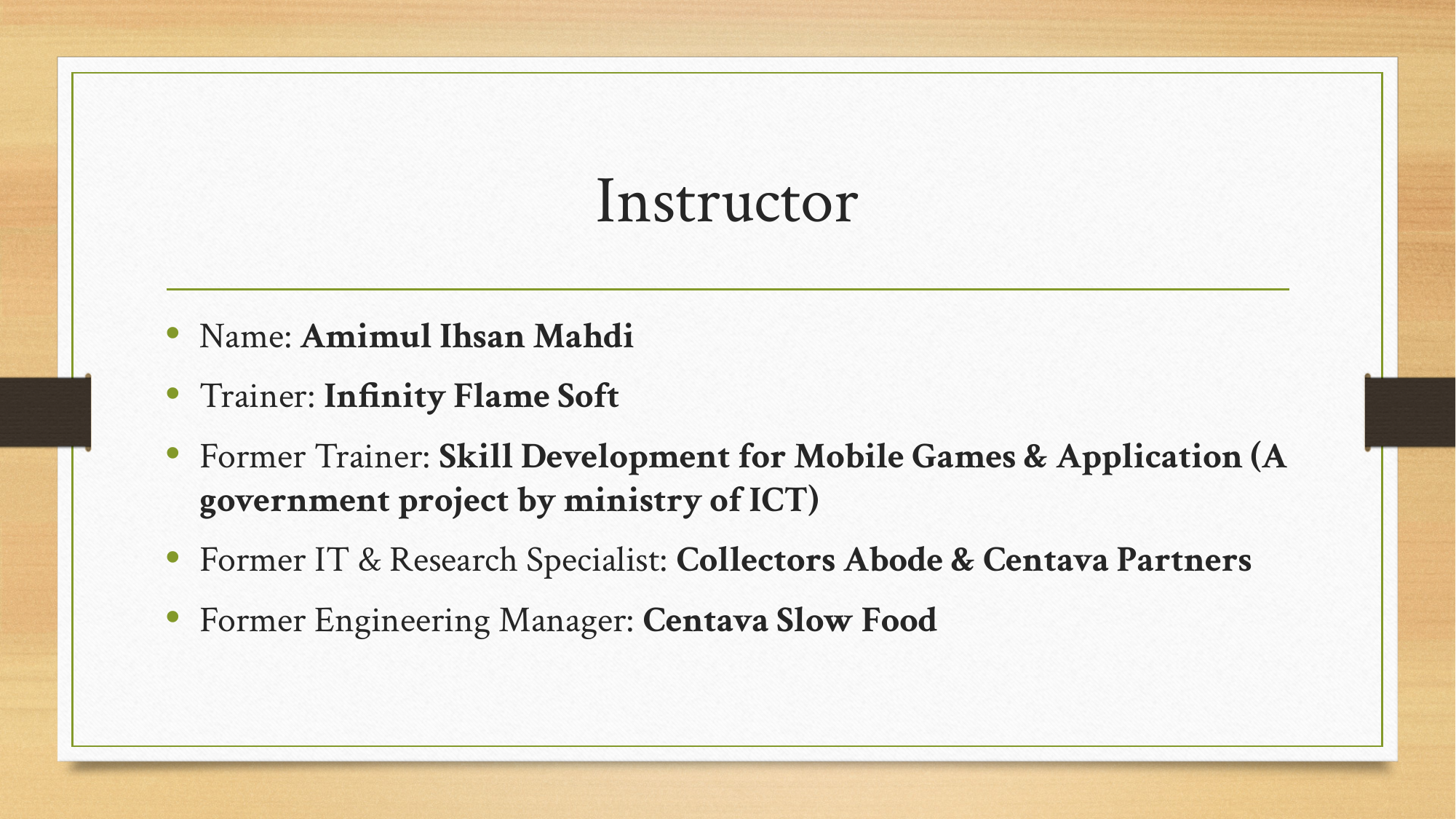

# Instructor
Name: Amimul Ihsan Mahdi
Trainer: Infinity Flame Soft
Former Trainer: Skill Development for Mobile Games & Application (A government project by ministry of ICT)
Former IT & Research Specialist: Collectors Abode & Centava Partners
Former Engineering Manager: Centava Slow Food